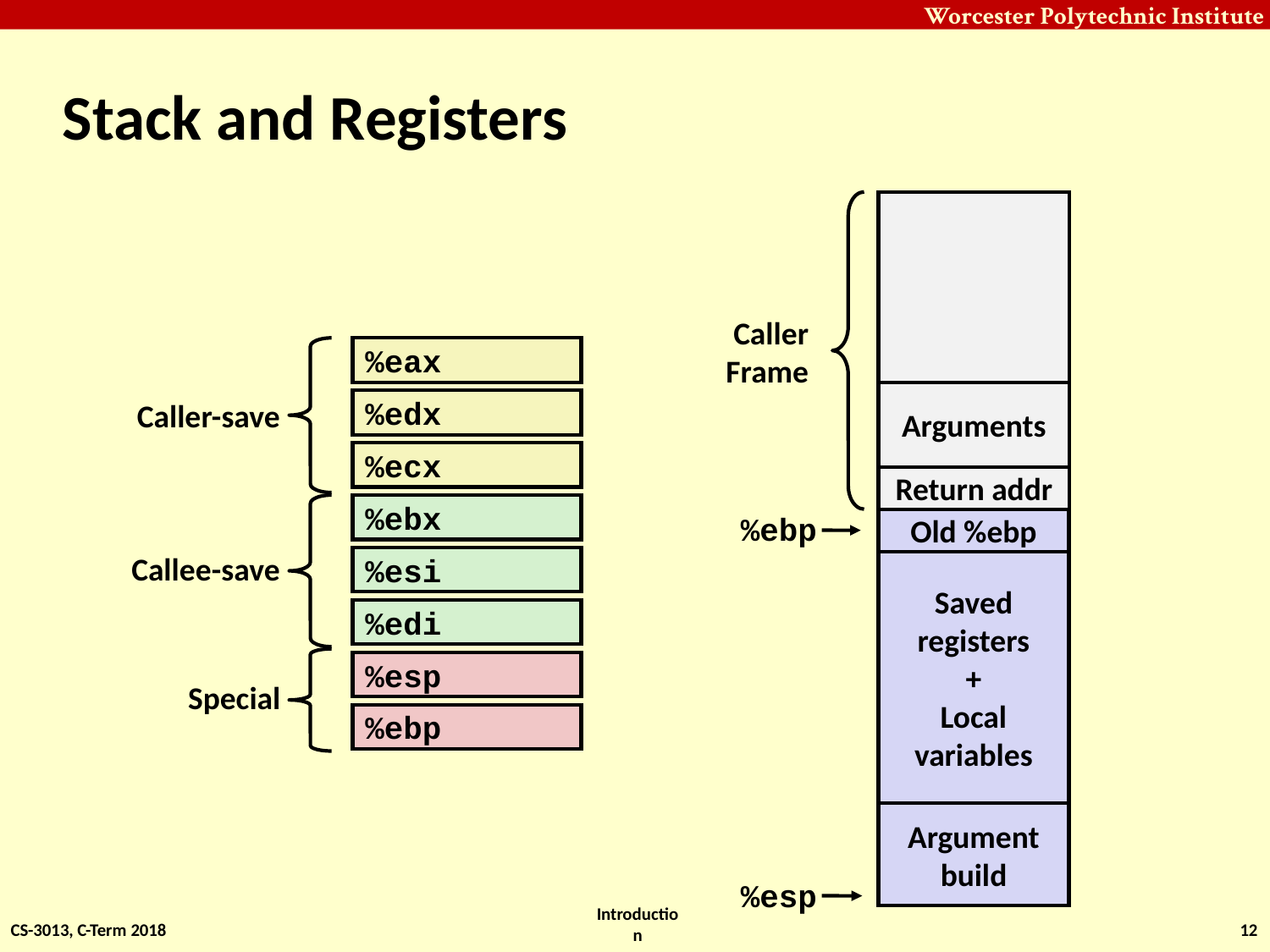

# Stack and Registers

Caller
Frame

%eax
Arguments
Caller-save
%edx
%ecx
Return addr

%ebx
%ebp
Old %ebp

Callee-save
%esi
Saved
registers
+
Local
variables
%edi

%esp
Special
%ebp
Argument
build
%esp

CS-3013, C-Term 2018
12
Introduction